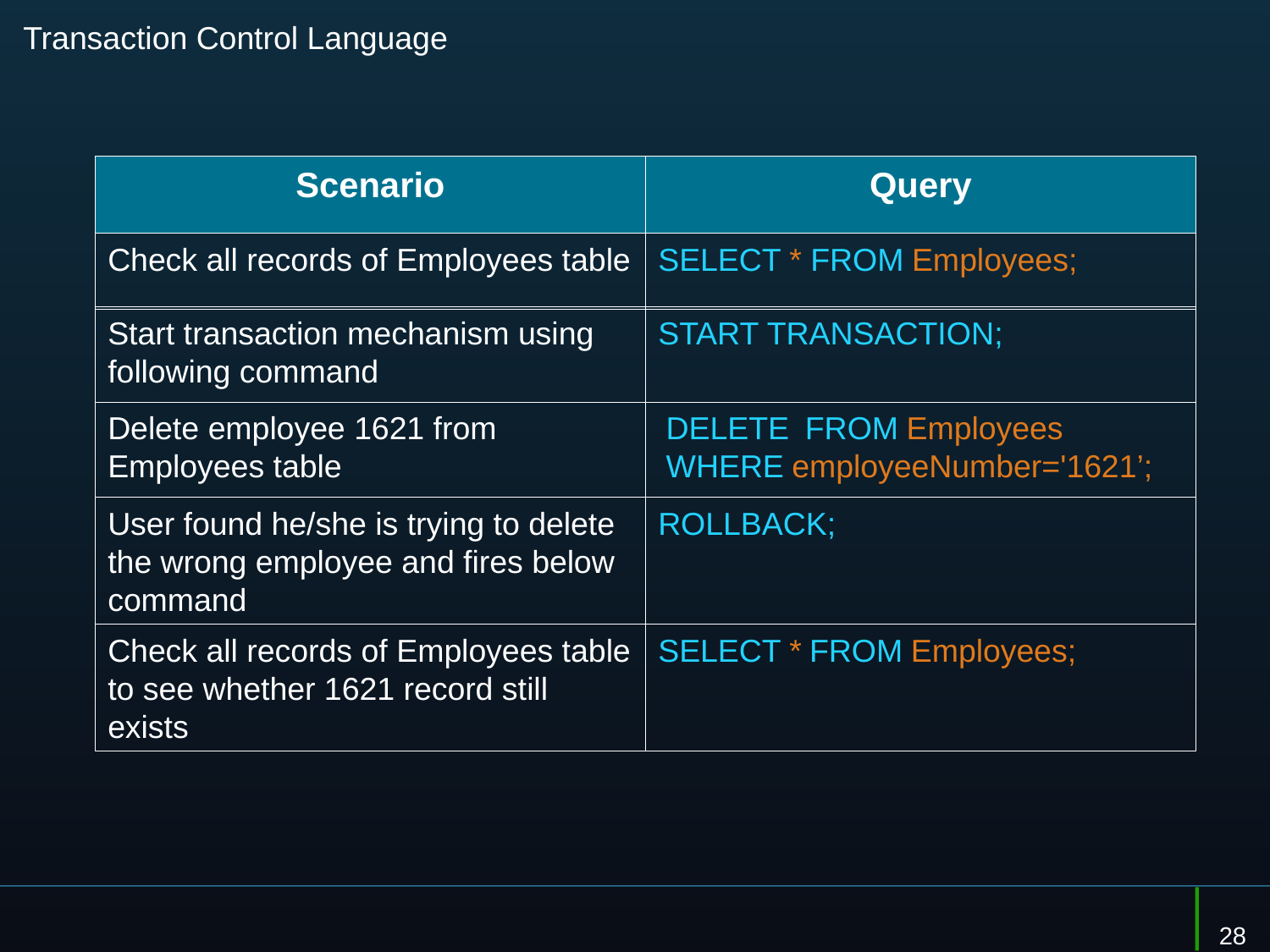

Transaction Control Language
Query

Scenario

SELECT * FROM Employees;

Check all records of Employees table

START TRANSACTION;

Start transaction mechanism using following command

DELETE  FROM Employees WHERE employeeNumber='1621’;

Delete employee 1621 from Employees table

ROLLBACK;

User found he/she is trying to delete the wrong employee and fires below command

SELECT * FROM Employees;

Check all records of Employees table to see whether 1621 record still exists

28